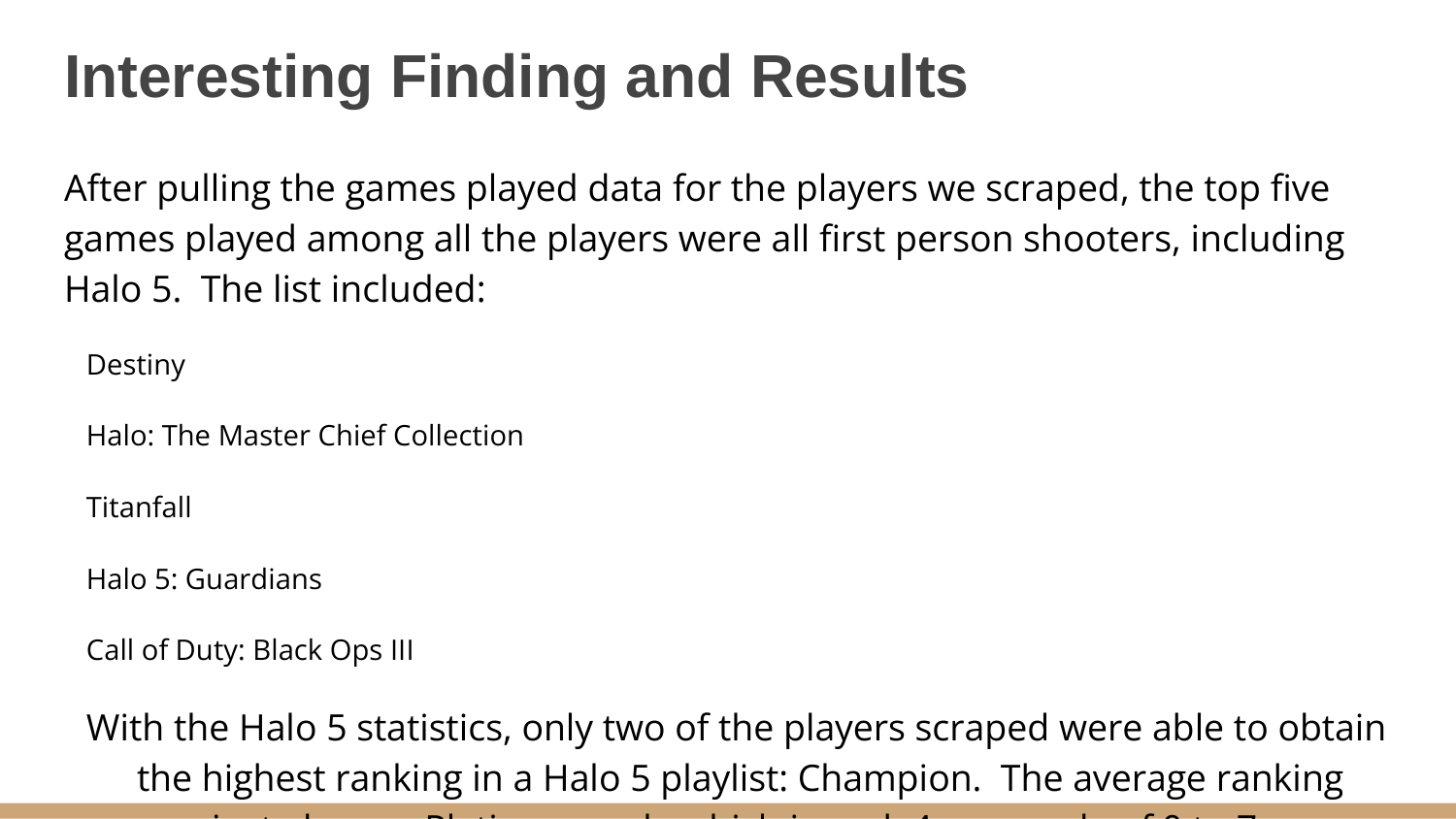

# Interesting Finding and Results
After pulling the games played data for the players we scraped, the top five games played among all the players were all first person shooters, including Halo 5.  The list included:
Destiny
Halo: The Master Chief Collection
Titanfall
Halo 5: Guardians
Call of Duty: Black Ops III
With the Halo 5 statistics, only two of the players scraped were able to obtain the highest ranking in a Halo 5 playlist: Champion.  The average ranking was just above a Platinum rank, which is rank 4 on a scale of 0 to 7.